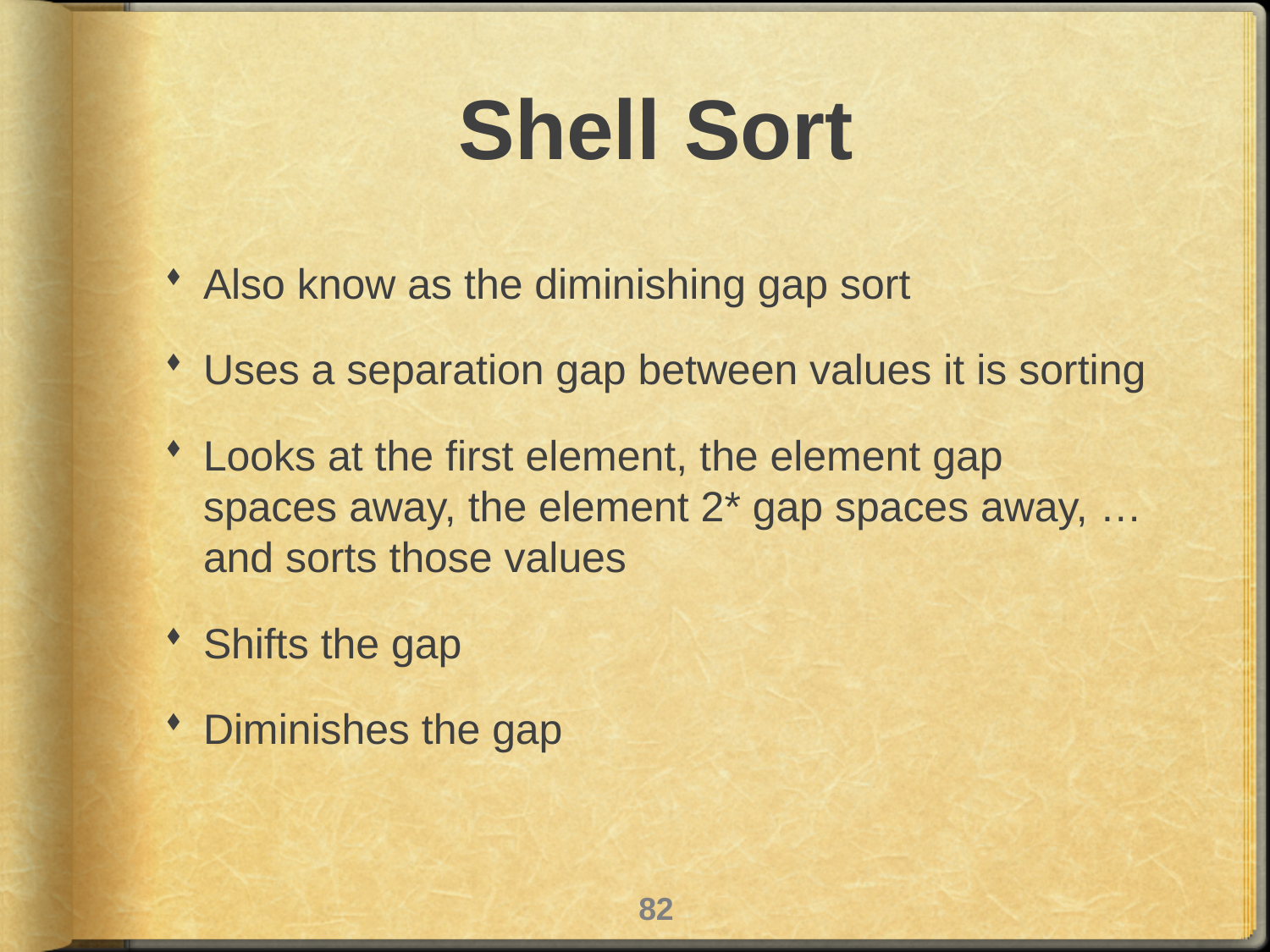

# Shell Sort
Also know as the diminishing gap sort
Uses a separation gap between values it is sorting
Looks at the first element, the element gap spaces away, the element 2* gap spaces away, … and sorts those values
Shifts the gap
Diminishes the gap
82